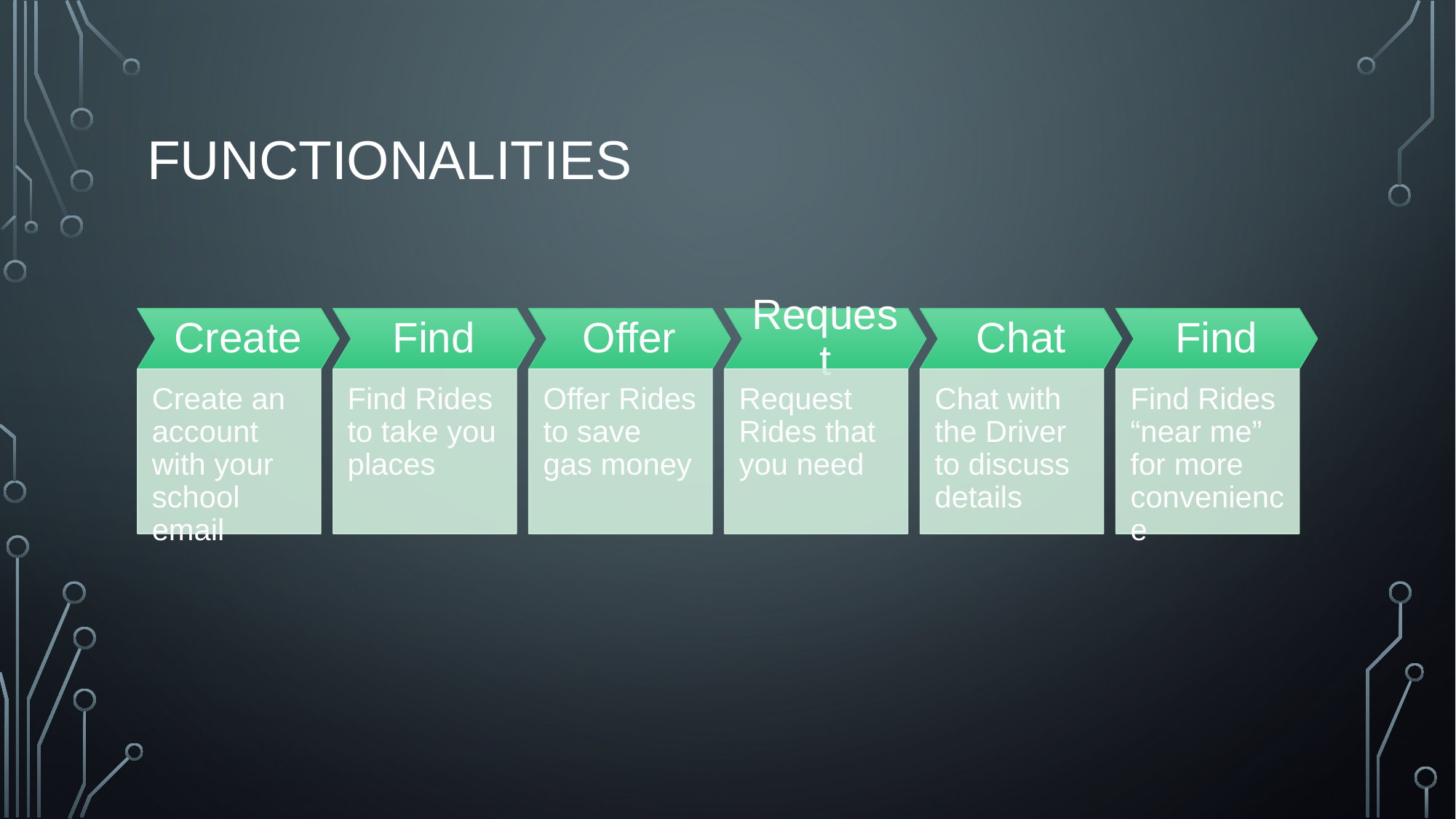

# Functionalities
Create
Create an account with your school email
Find
Find Rides to take you places
Offer
Offer Rides to save gas money
Request
Request Rides that you need
Chat
Chat with the Driver to discuss details
Find
Find Rides “near me” for more convenience